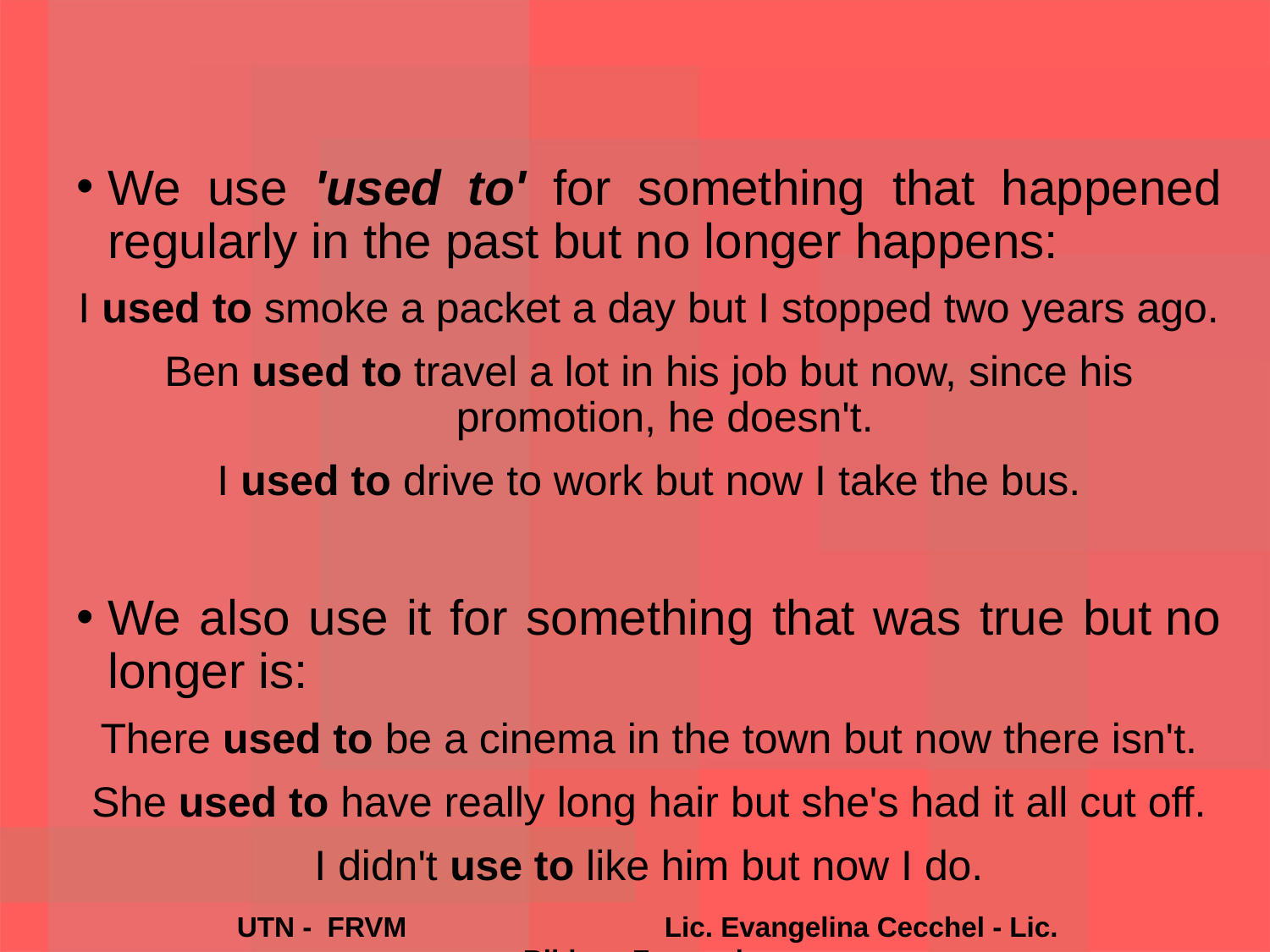

We use 'used to' for something that happened regularly in the past but no longer happens:
I used to smoke a packet a day but I stopped two years ago.
Ben used to travel a lot in his job but now, since his promotion, he doesn't.
I used to drive to work but now I take the bus.

We also use it for something that was true but no longer is:
There used to be a cinema in the town but now there isn't.
She used to have really long hair but she's had it all cut off.
I didn't use to like him but now I do.

UTN -  FRVM                                 Lic. Evangelina Cecchel - Lic. Bibiana Fernandez